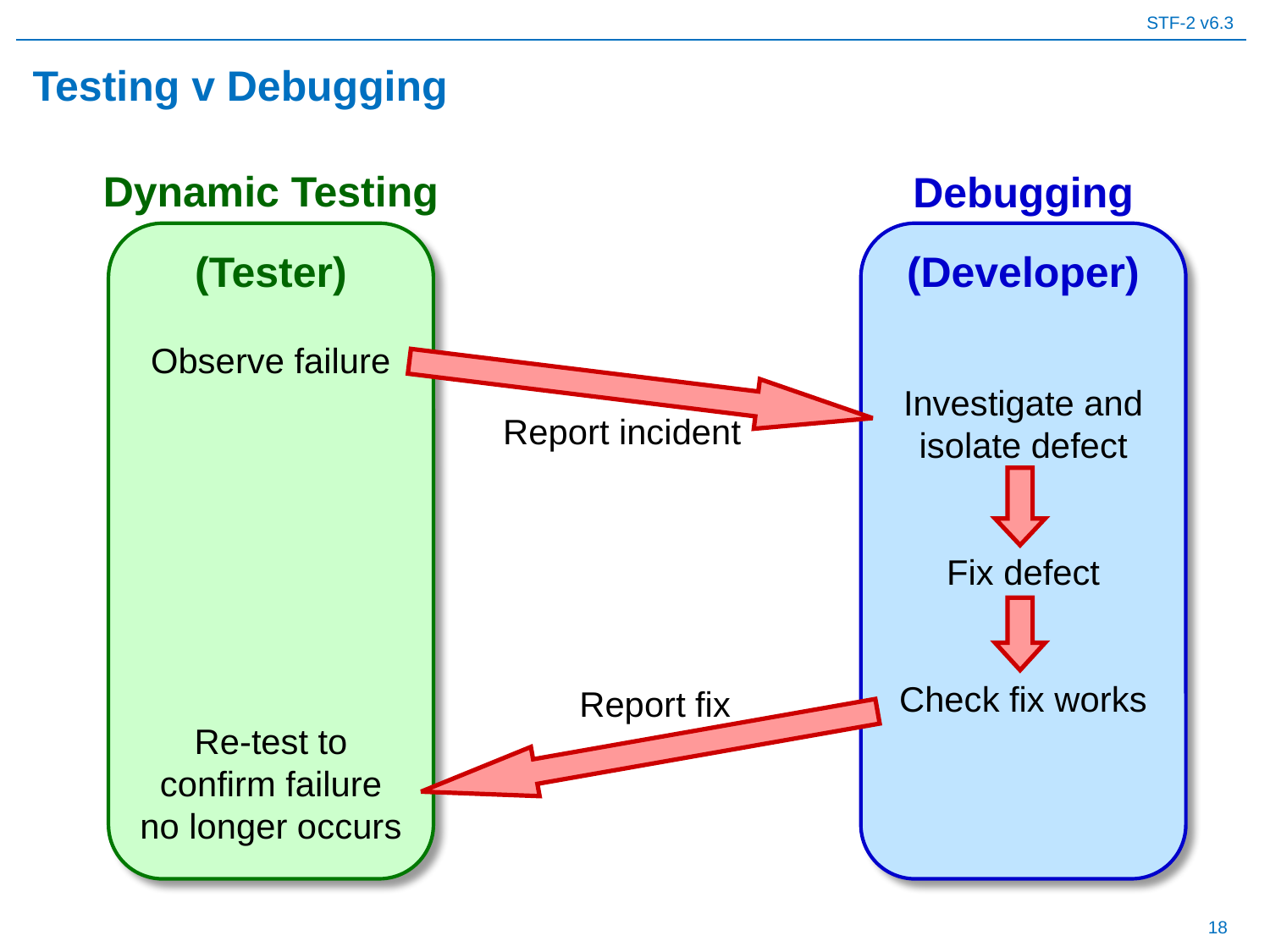

# Testing v Debugging
Dynamic Testing
Debugging
(Tester)

Observe failure

Re-test to
confirm failure
no longer occurs
(Developer)

Investigate and
isolate defect

Fix defect

Check fix works

Report incident

Report fix